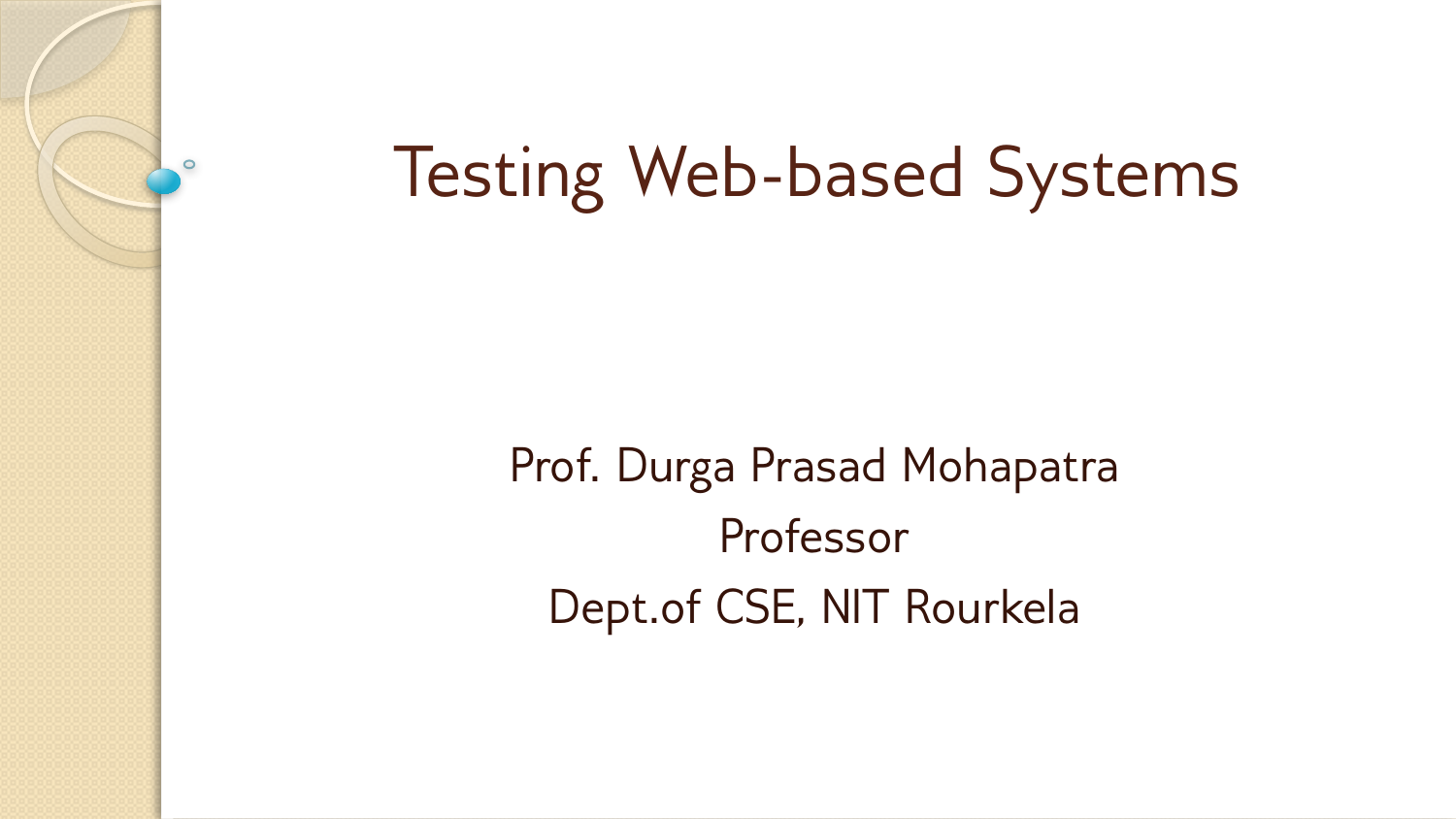

# Testing Web-based Systems
Prof. Durga Prasad Mohapatra
Professor
Dept.of CSE, NIT Rourkela